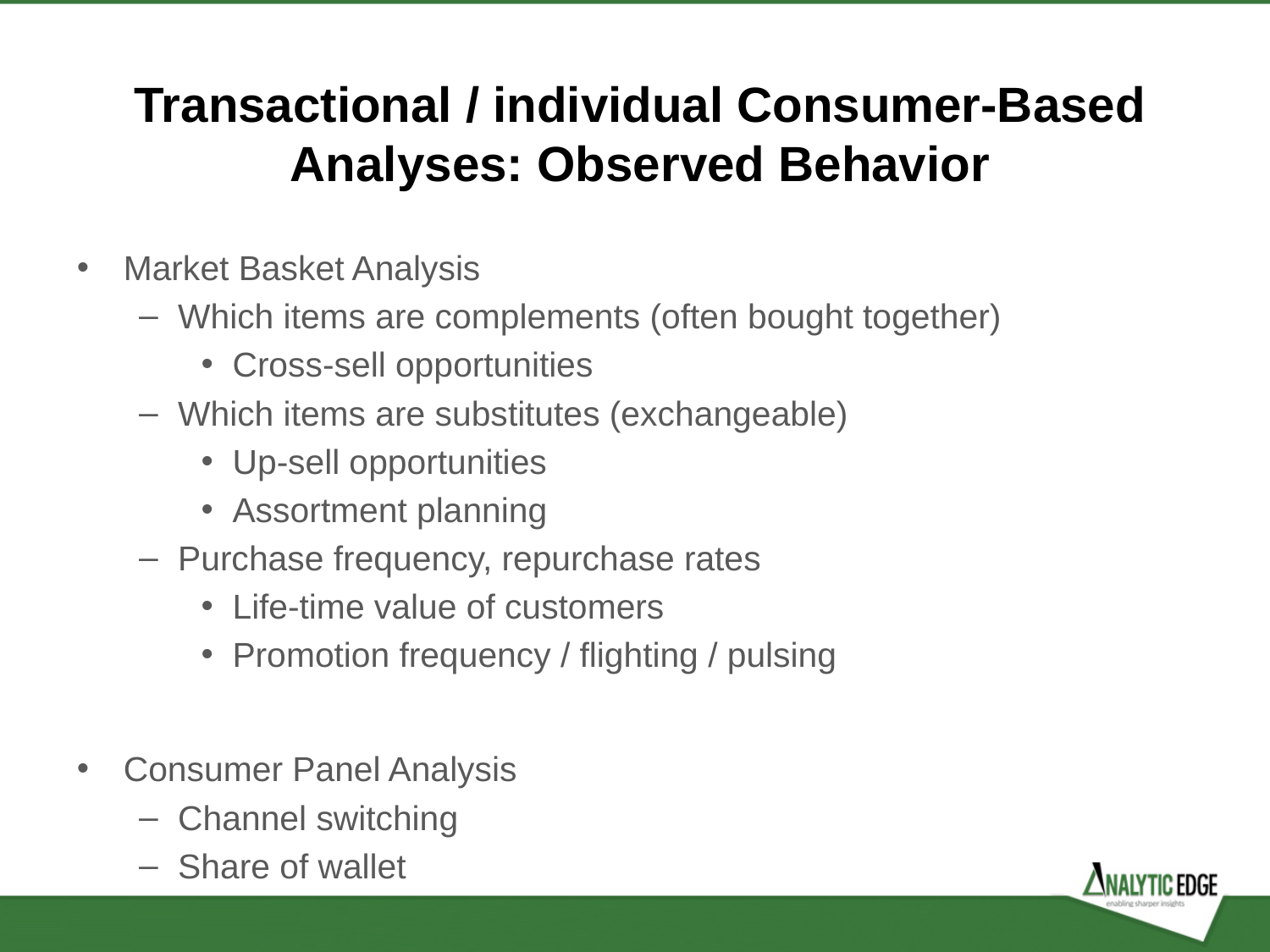

Transactional / individual Consumer-Based Analyses: Observed Behavior
Market Basket Analysis
Which items are complements (often bought together)
Cross-sell opportunities
Which items are substitutes (exchangeable)
Up-sell opportunities
Assortment planning
Purchase frequency, repurchase rates
Life-time value of customers
Promotion frequency / flighting / pulsing

Consumer Panel Analysis
Channel switching
Share of wallet